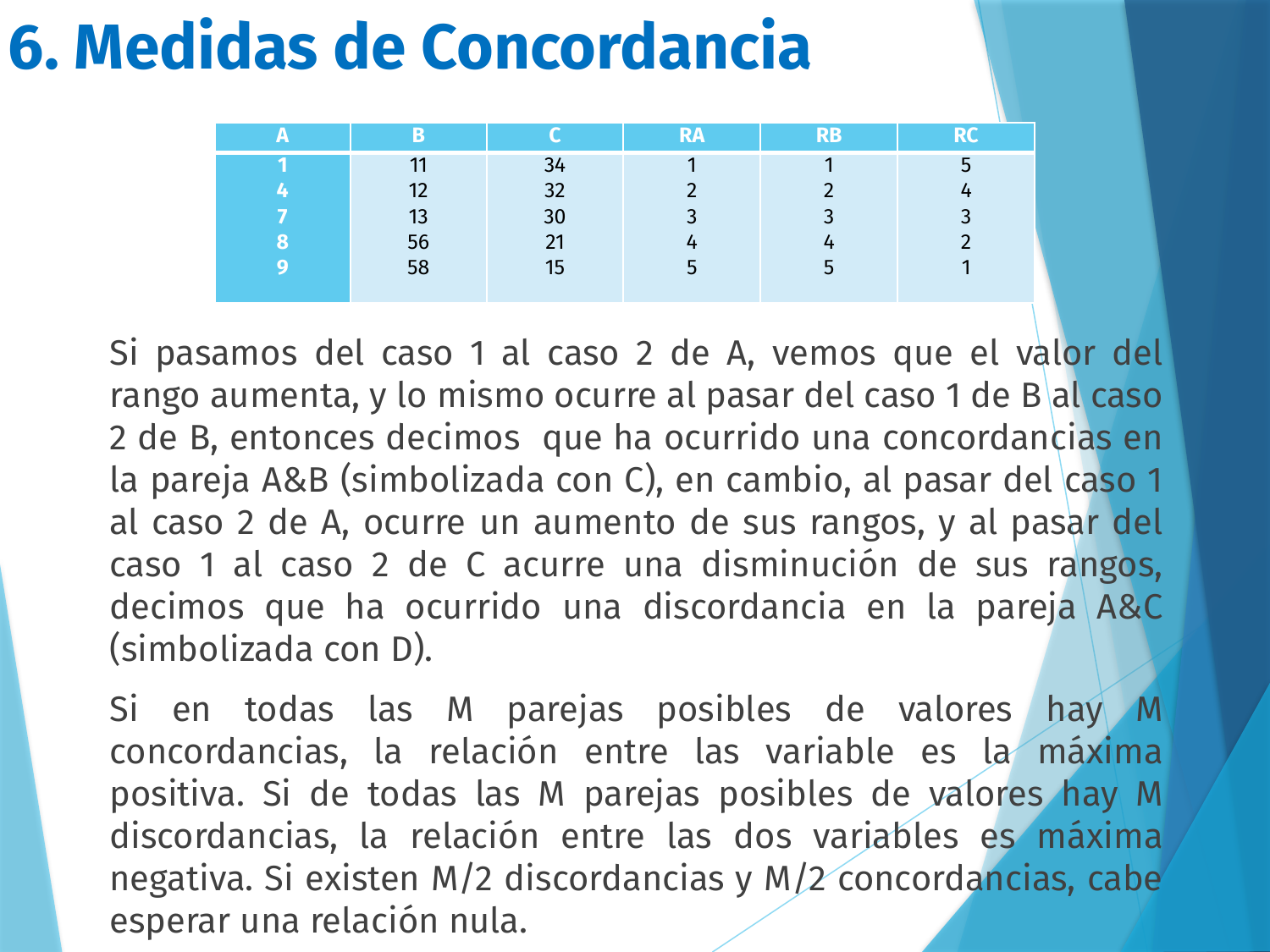

# 6. Medidas de Concordancia
| A | B | C | RA | RB | RC |
| --- | --- | --- | --- | --- | --- |
| 1 4 7 8 9 | 11 12 13 56 58 | 34 32 30 21 15 | 1 2 3 4 5 | 1 2 3 4 5 | 5 4 3 2 1 |

Si pasamos del caso 1 al caso 2 de A, vemos que el valor del rango aumenta, y lo mismo ocurre al pasar del caso 1 de B al caso 2 de B, entonces decimos  que ha ocurrido una concordancias en la pareja A&B (simbolizada con C), en cambio, al pasar del caso 1 al caso 2 de A, ocurre un aumento de sus rangos, y al pasar del caso 1 al caso 2 de C acurre una disminución de sus rangos, decimos que ha ocurrido una discordancia en la pareja A&C (simbolizada con D).
Si en todas las M parejas posibles de valores hay M concordancias, la relación entre las variable es la máxima positiva. Si de todas las M parejas posibles de valores hay M discordancias, la relación entre las dos variables es máxima negativa. Si existen M/2 discordancias y M/2 concordancias, cabe esperar una relación nula.